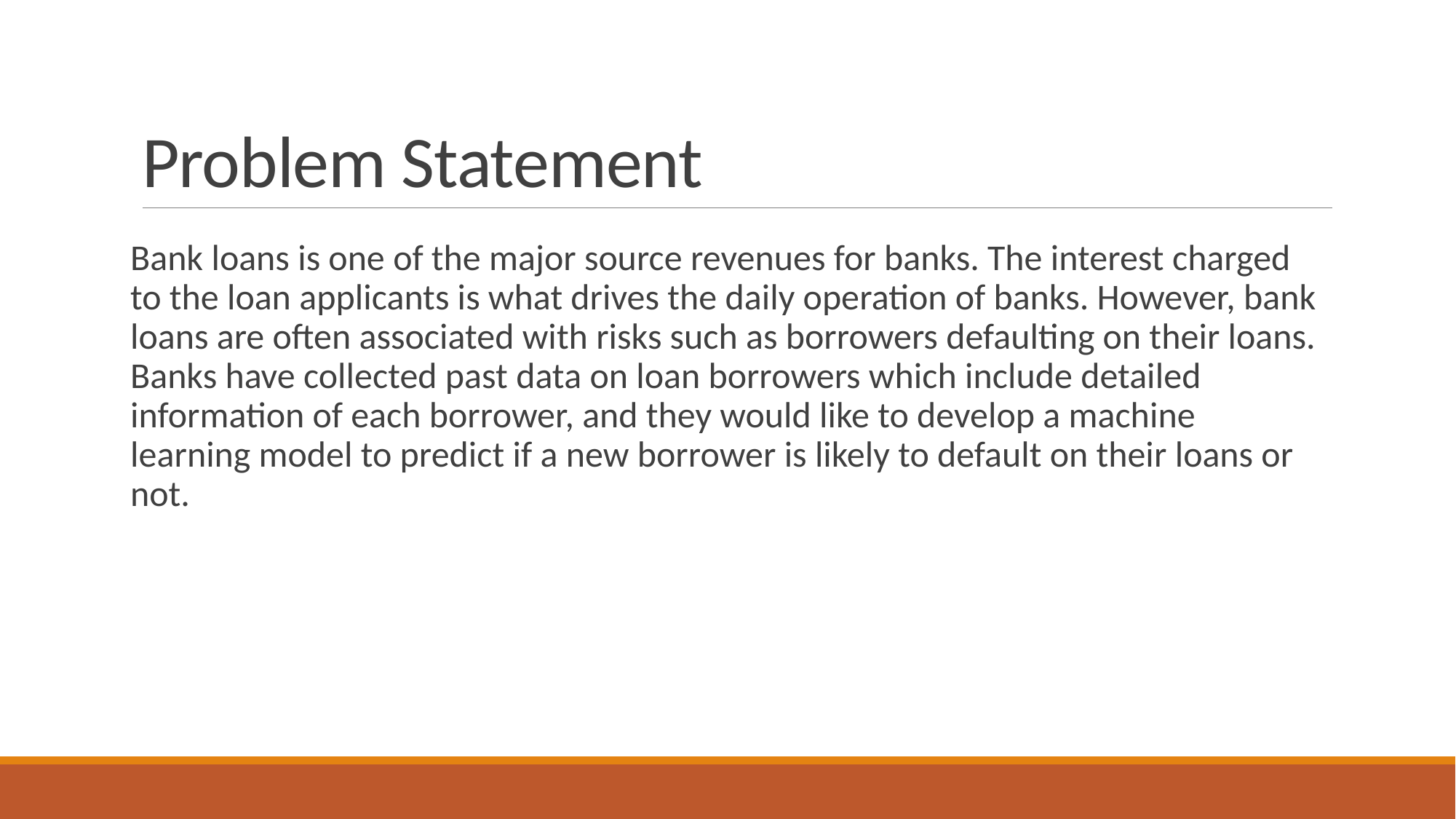

# Problem Statement
Bank loans is one of the major source revenues for banks. The interest charged to the loan applicants is what drives the daily operation of banks. However, bank loans are often associated with risks such as borrowers defaulting on their loans. Banks have collected past data on loan borrowers which include detailed information of each borrower, and they would like to develop a machine learning model to predict if a new borrower is likely to default on their loans or not.